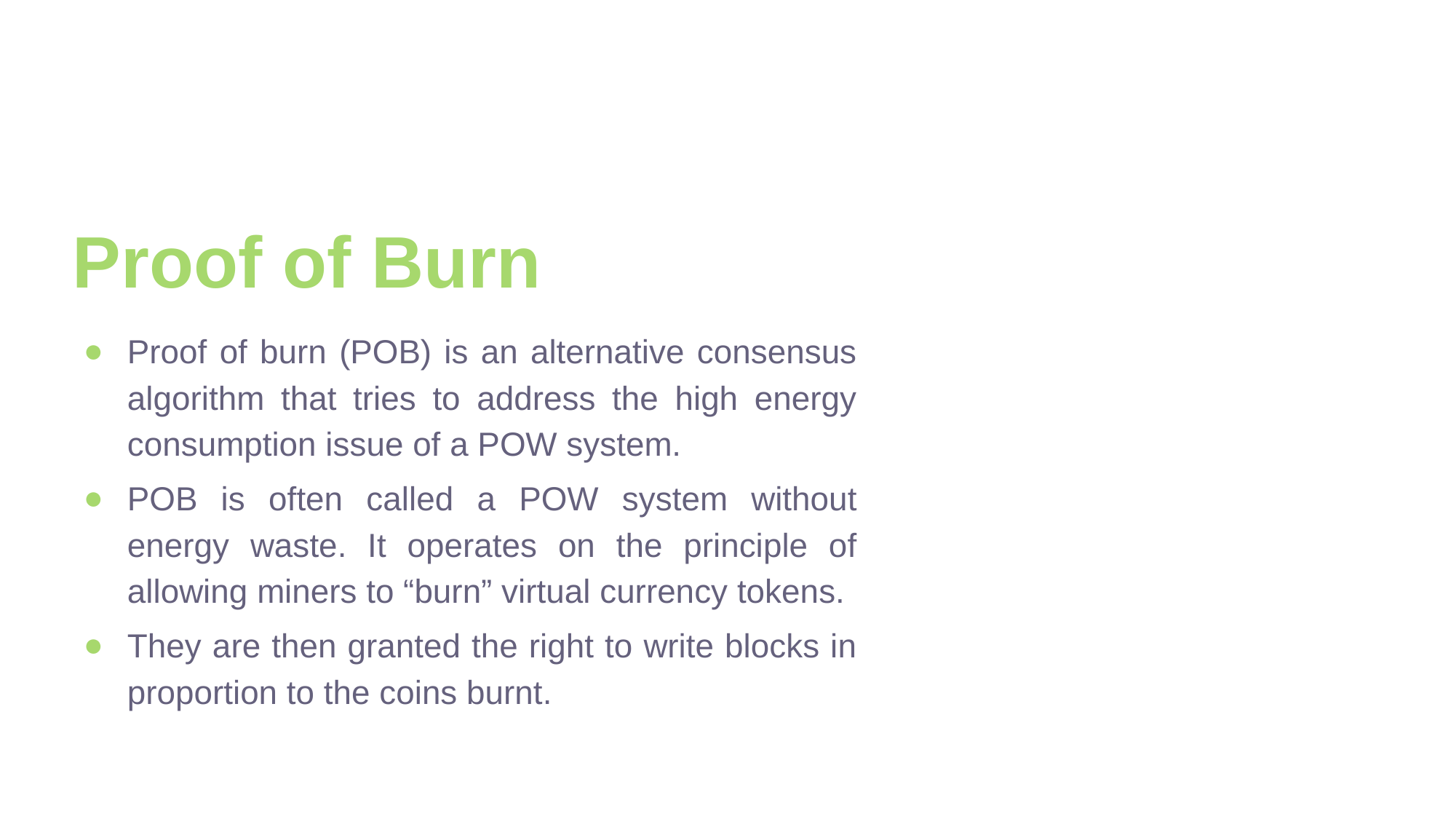

# Proof of Burn
Proof of burn (POB) is an alternative consensus algorithm that tries to address the high energy consumption issue of a POW system.
POB is often called a POW system without energy waste. It operates on the principle of allowing miners to “burn” virtual currency tokens.
They are then granted the right to write blocks in proportion to the coins burnt.